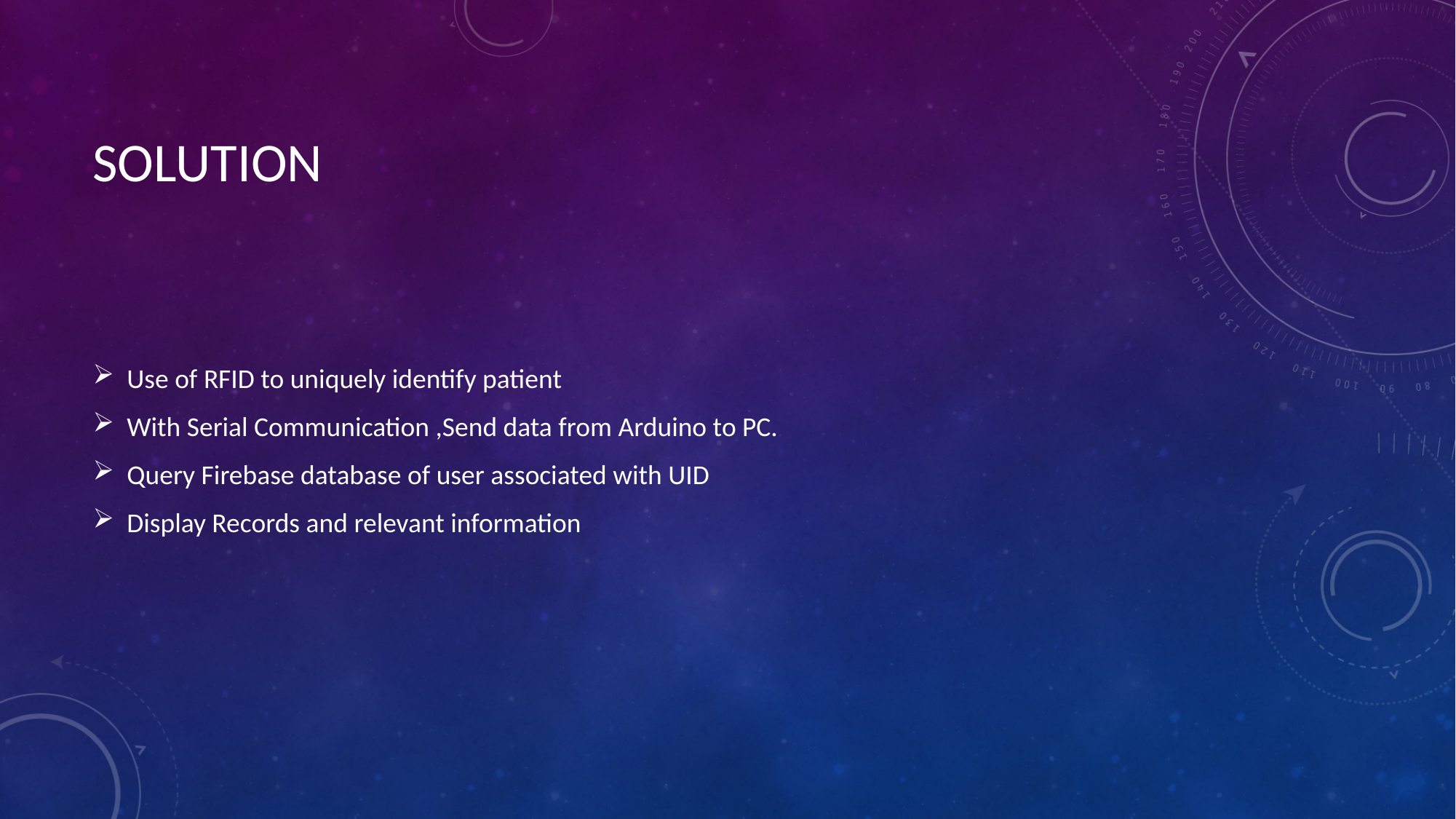

# Solution
Use of RFID to uniquely identify patient
With Serial Communication ,Send data from Arduino to PC.
Query Firebase database of user associated with UID
Display Records and relevant information